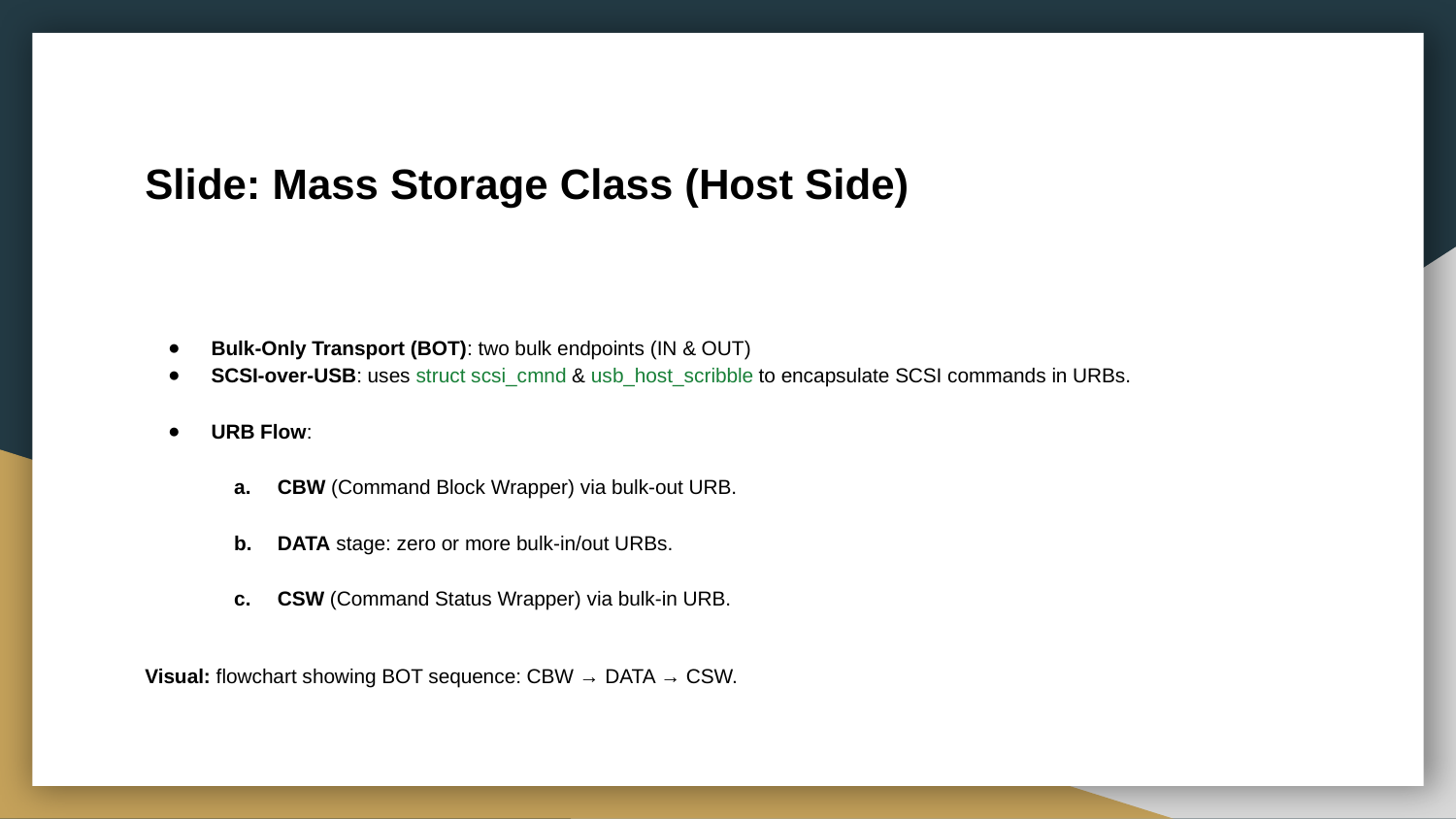

# Slide: Mass Storage Class (Host Side)
Bulk-Only Transport (BOT): two bulk endpoints (IN & OUT)
SCSI-over-USB: uses struct scsi_cmnd & usb_host_scribble to encapsulate SCSI commands in URBs.
URB Flow:
CBW (Command Block Wrapper) via bulk‑out URB.
DATA stage: zero or more bulk‑in/out URBs.
CSW (Command Status Wrapper) via bulk‑in URB.
Visual: flowchart showing BOT sequence: CBW → DATA → CSW.